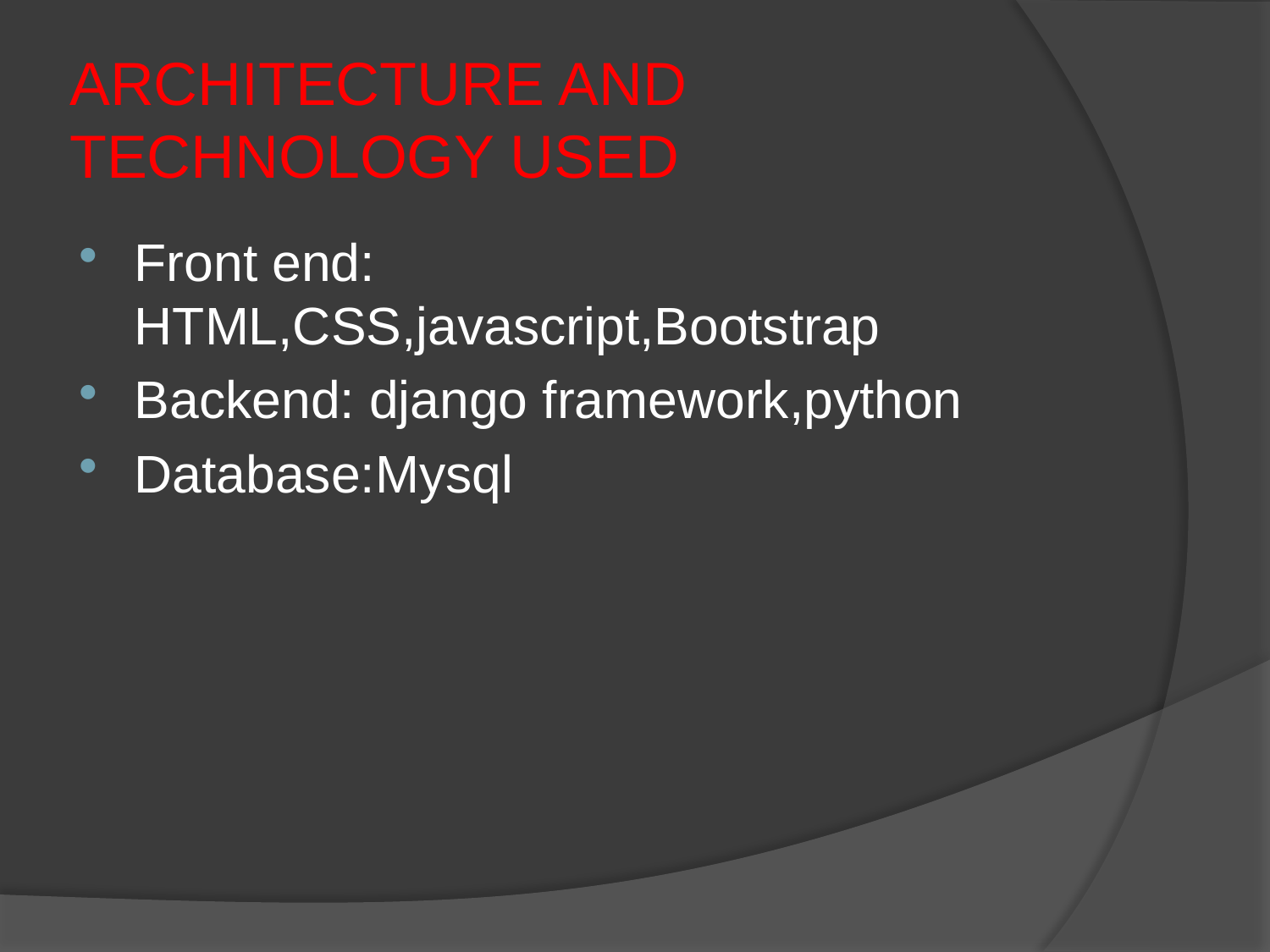

# ARCHITECTURE AND TECHNOLOGY USED
Front end: HTML,CSS,javascript,Bootstrap
Backend: django framework,python
Database:Mysql